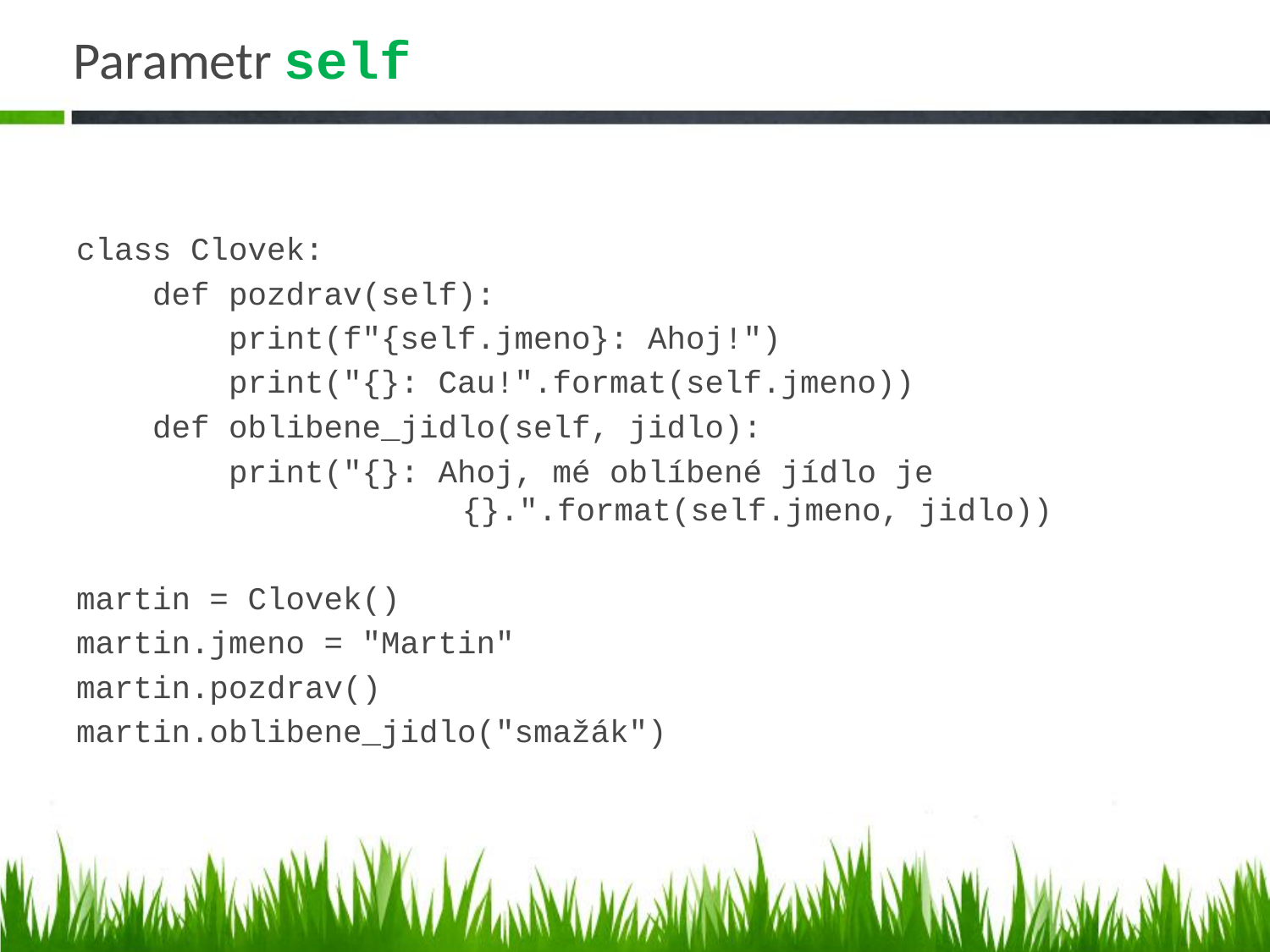

# Parametr self
class Clovek:
    def pozdrav(self):
        print(f"{self.jmeno}: Ahoj!")
        print("{}: Cau!".format(self.jmeno))
    def oblibene_jidlo(self, jidlo):
        print("{}: Ahoj, mé oblíbené jídlo je {}.".format(self.jmeno, jidlo))

martin = Clovek()
martin.jmeno = "Martin"
martin.pozdrav()
martin.oblibene_jidlo("smažák")